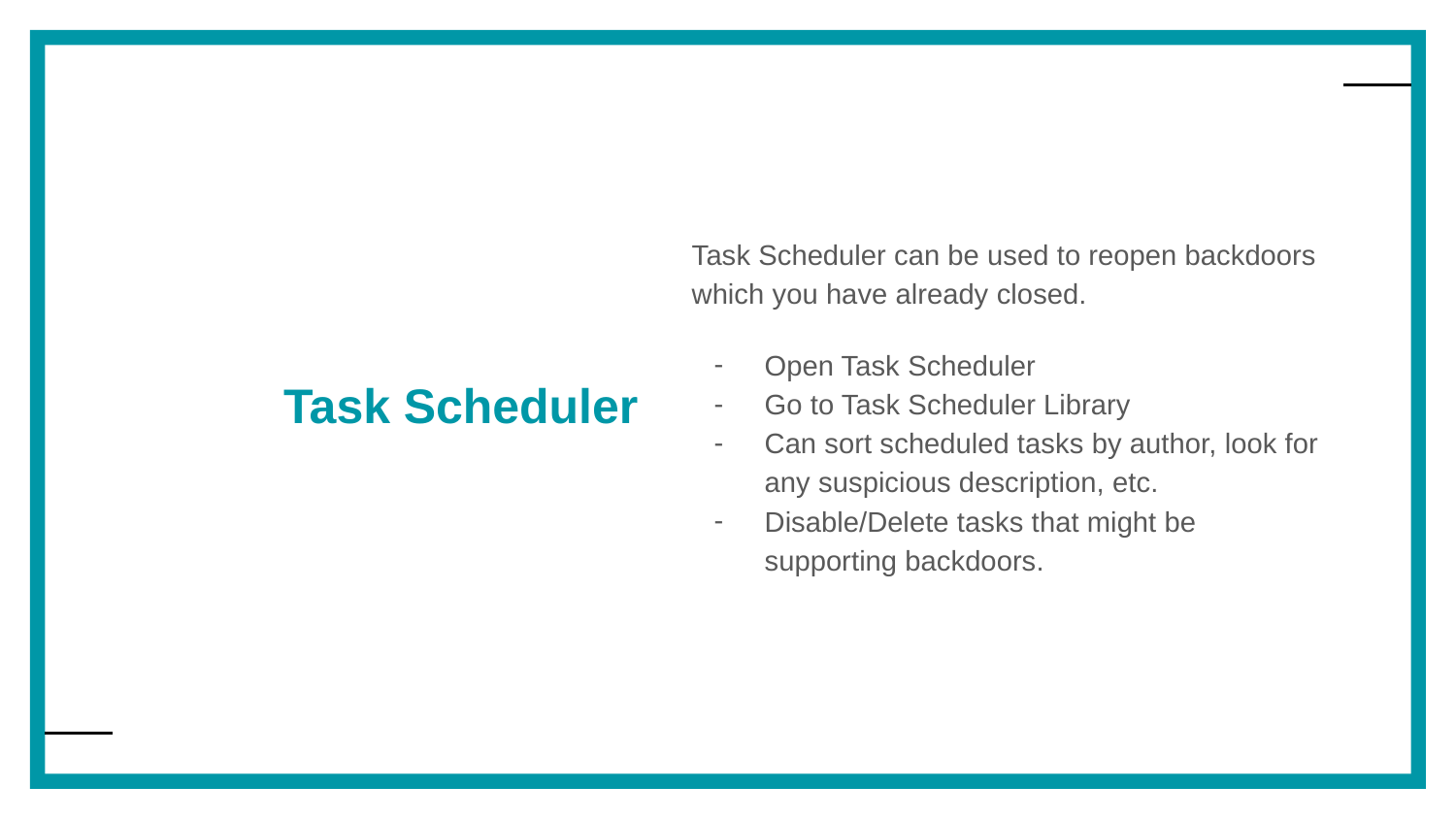

Task Scheduler can be used to reopen backdoors which you have already closed.
Open Task Scheduler
Go to Task Scheduler Library
Can sort scheduled tasks by author, look for any suspicious description, etc.
Disable/Delete tasks that might be supporting backdoors.
# Task Scheduler